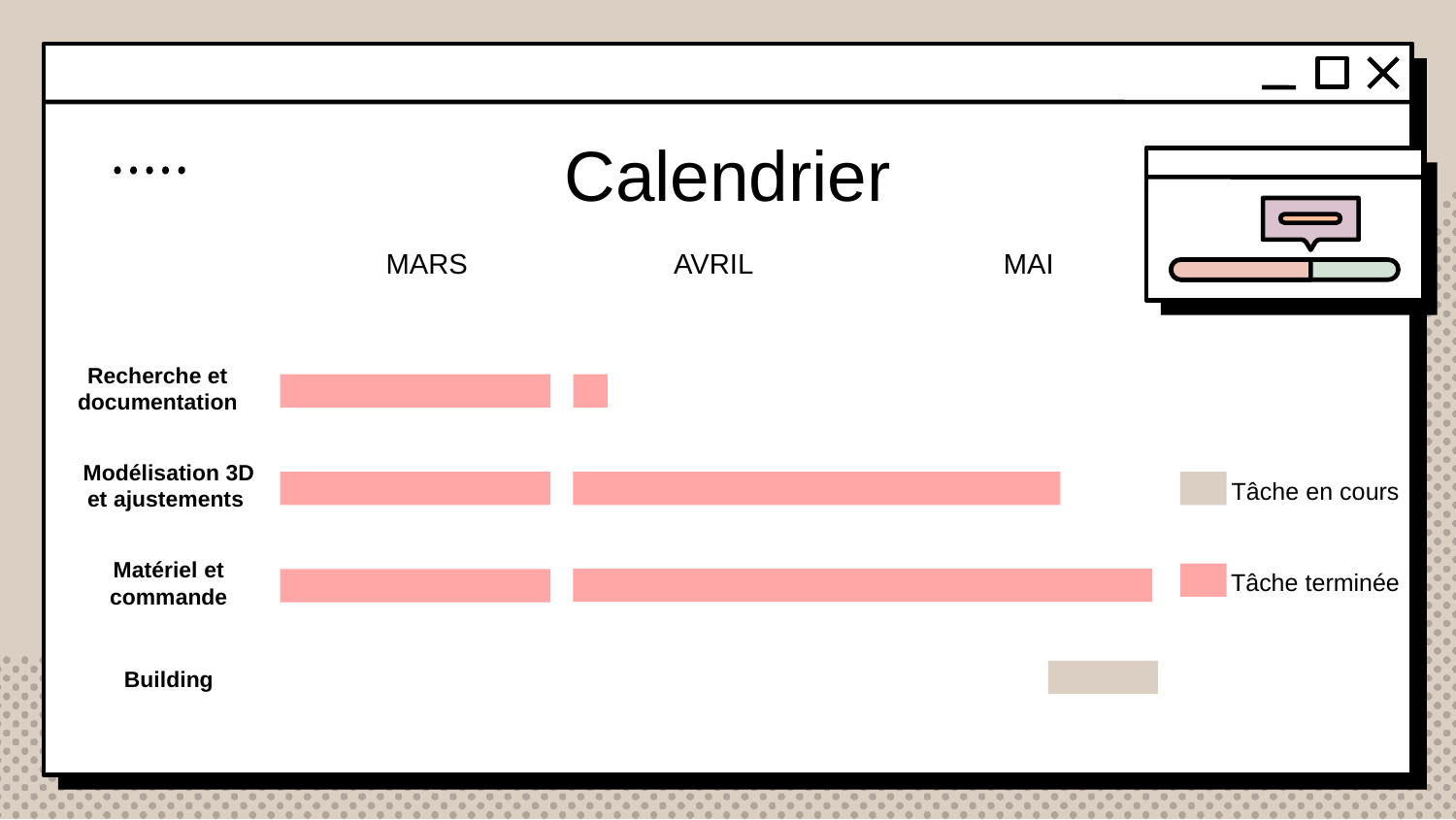

# Calendrier

AVRIL
MARS
MAI
Recherche et documentation

Modélisation 3D et ajustements
Tâche en cours

Matériel et commande
Tâche terminée

Building